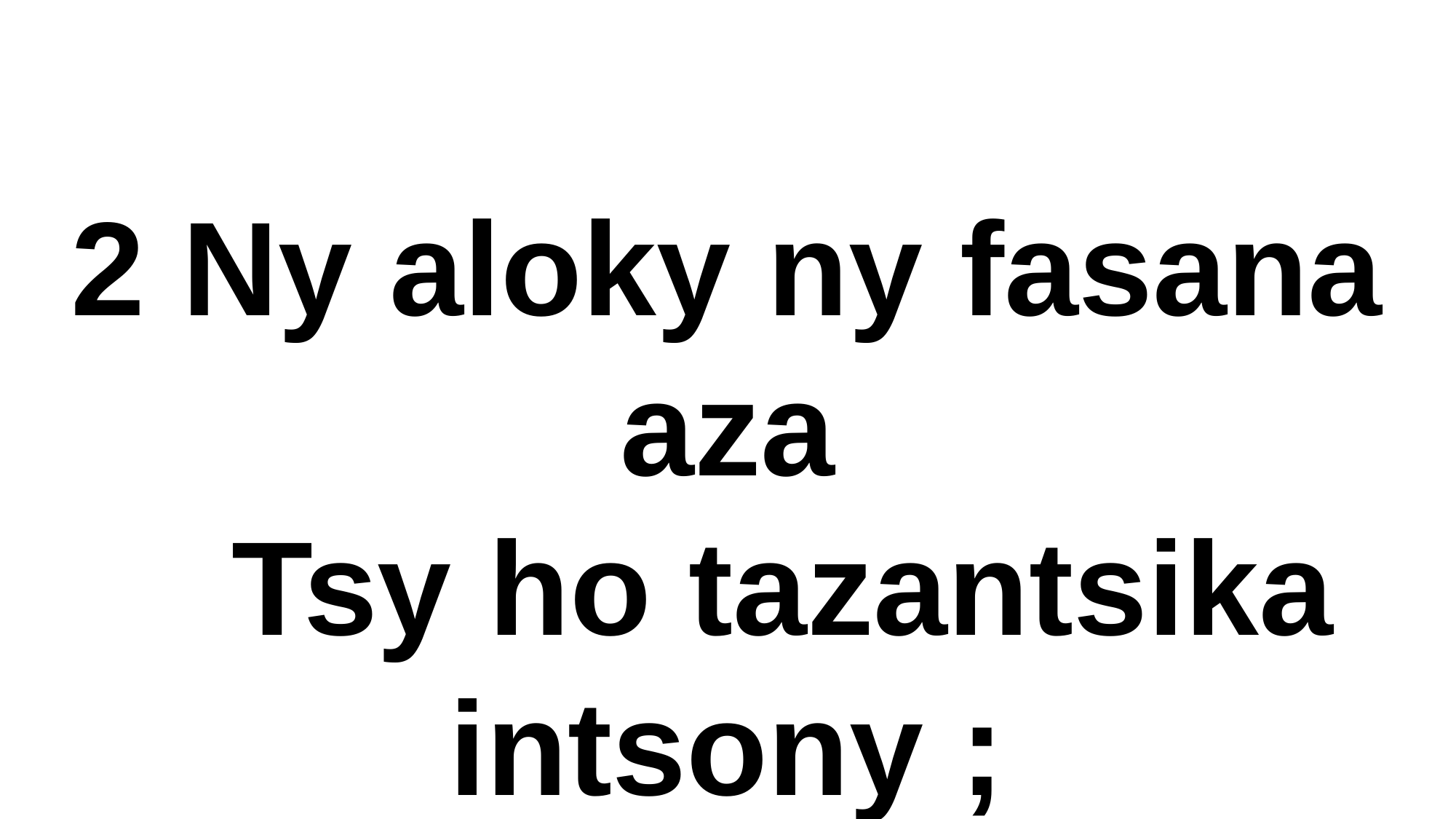

2 Ny aloky ny fasana aza
   Tsy ho tazantsika intsony ;
   Tsy hatahotra ny loza aho
           (Izy no mihazona ahy)